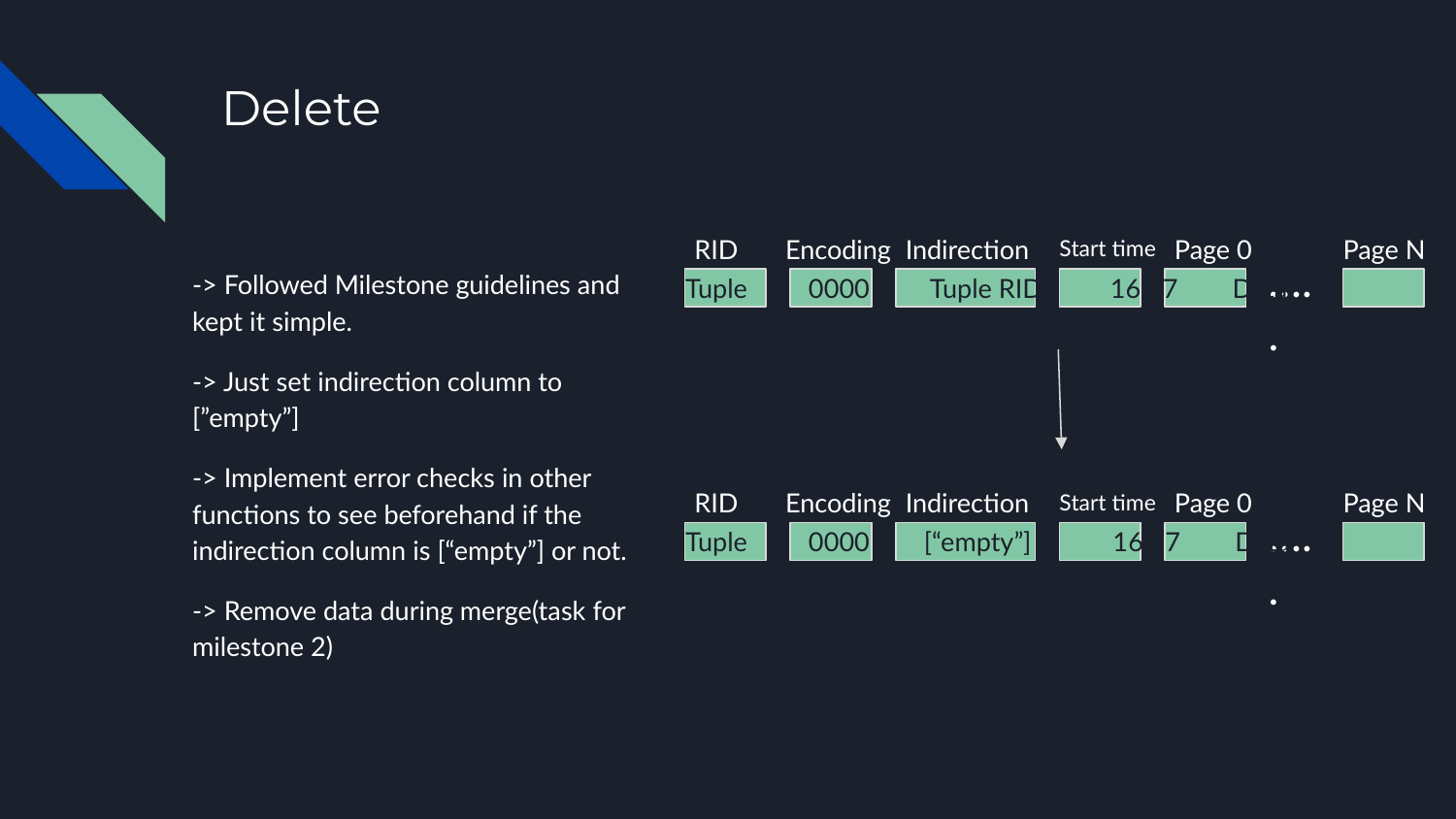

# Delete
RID
Encoding
Indirection
Page 0
Page N
Start time
…..
-> Followed Milestone guidelines and kept it simple.
-> Just set indirection column to [”empty”]
-> Implement error checks in other functions to see beforehand if the indirection column is [“empty”] or not.
-> Remove data during merge(task for milestone 2)
Tuple         0000         Tuple RID          16:37        Data                        Data

RID
Encoding
Indirection
Page 0
Page N
Start time
…..
Tuple         0000        [“empty”]            16:37        Data                        Data